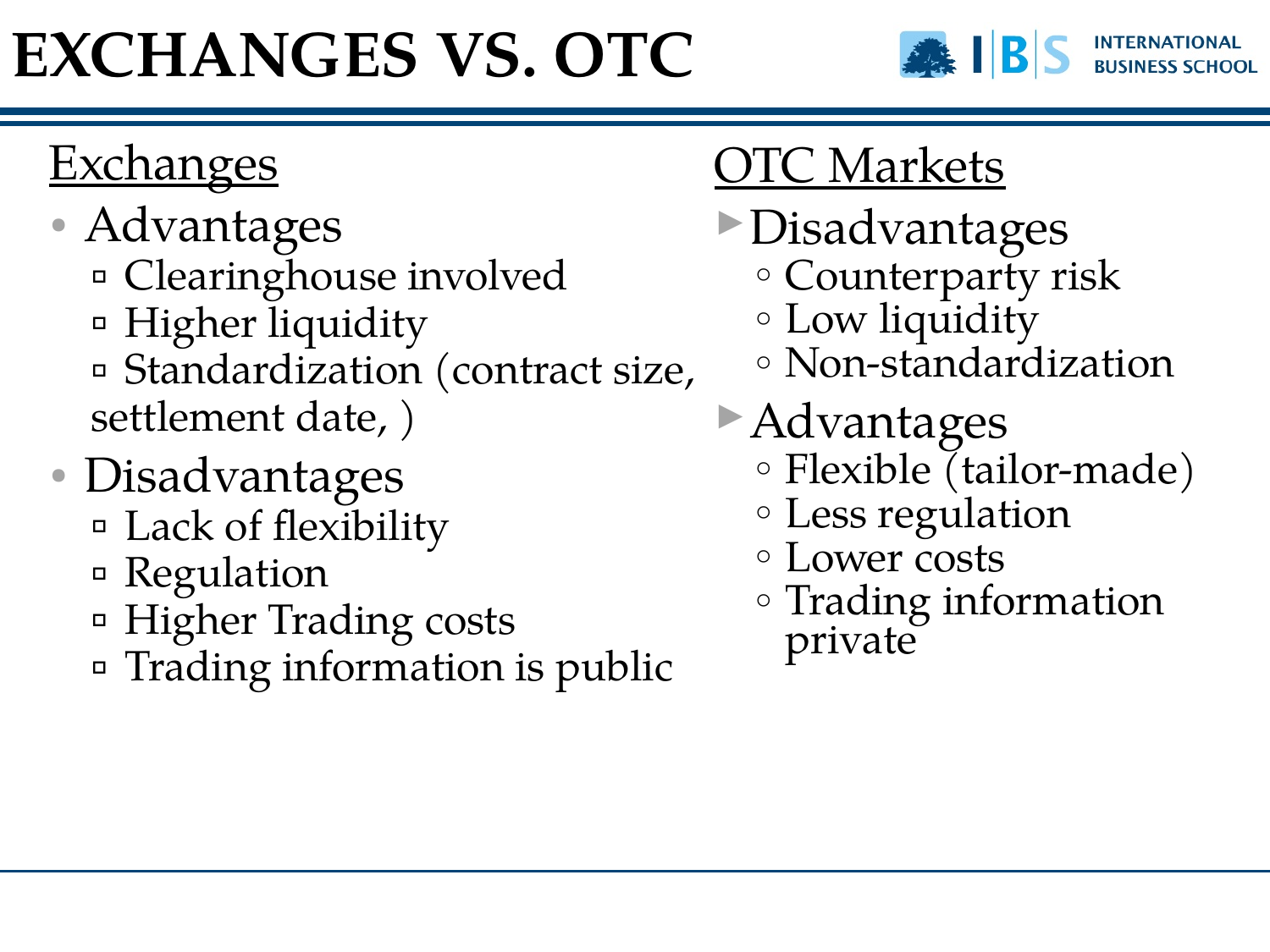

# EXCHANGES VS. OTC
Exchanges
Advantages
Clearinghouse involved
Higher liquidity
Standardization (contract size,
settlement date, )
Disadvantages
Lack of flexibility
Regulation
Higher Trading costs
Trading information is public
OTC Markets
Disadvantages
Counterparty risk
Low liquidity
Non-standardization
Advantages
Flexible (tailor-made)
Less regulation
Lower costs
Trading information private